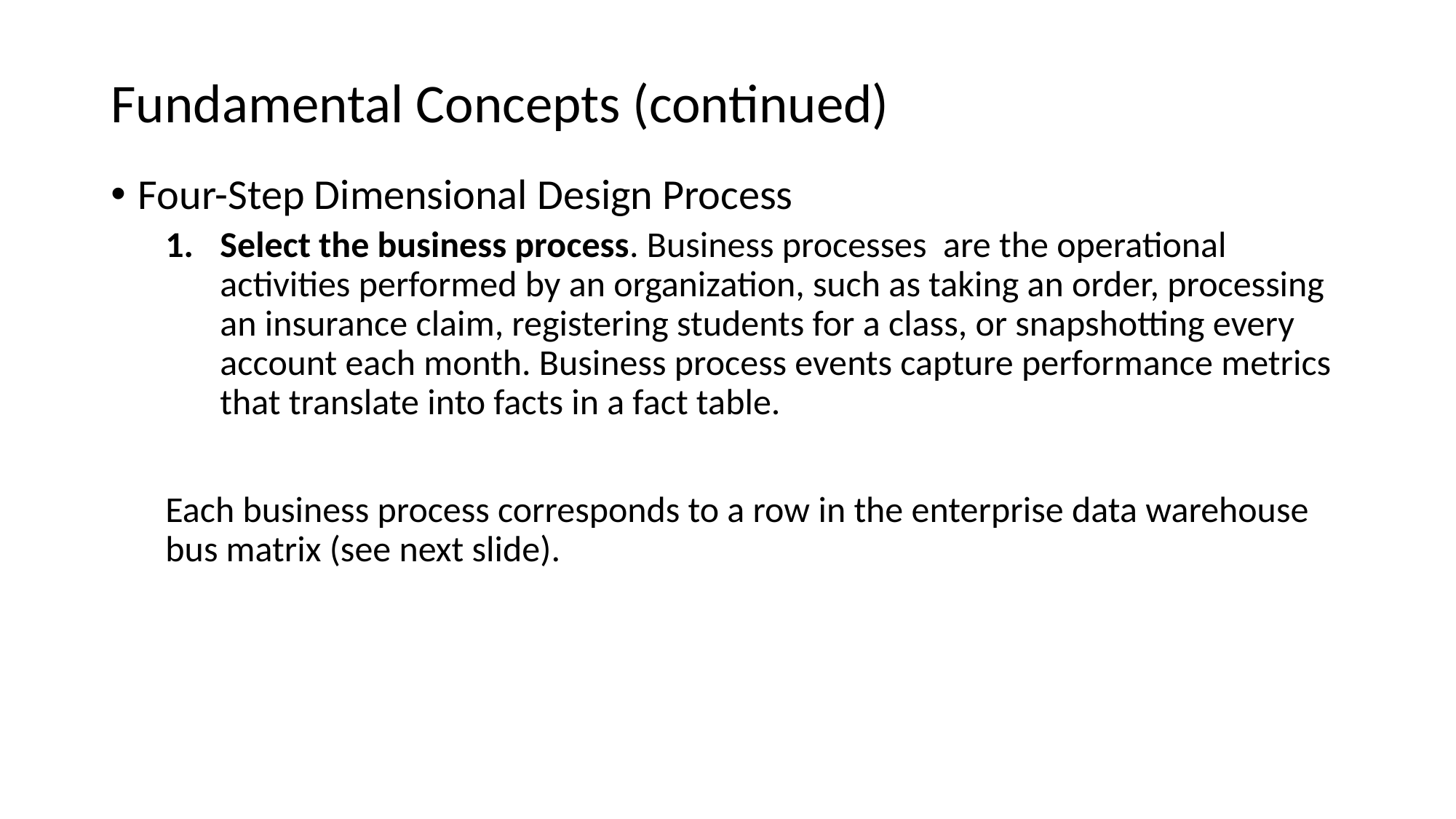

# Fundamental Concepts (continued)
Four-Step Dimensional Design Process
Select the business process. Business processes  are the operational activities performed by an organization, such as taking an order, processing an insurance claim, registering students for a class, or snapshotting every account each month. Business process events capture performance metrics that translate into facts in a fact table.

Each business process corresponds to a row in the enterprise data warehouse bus matrix (see next slide).